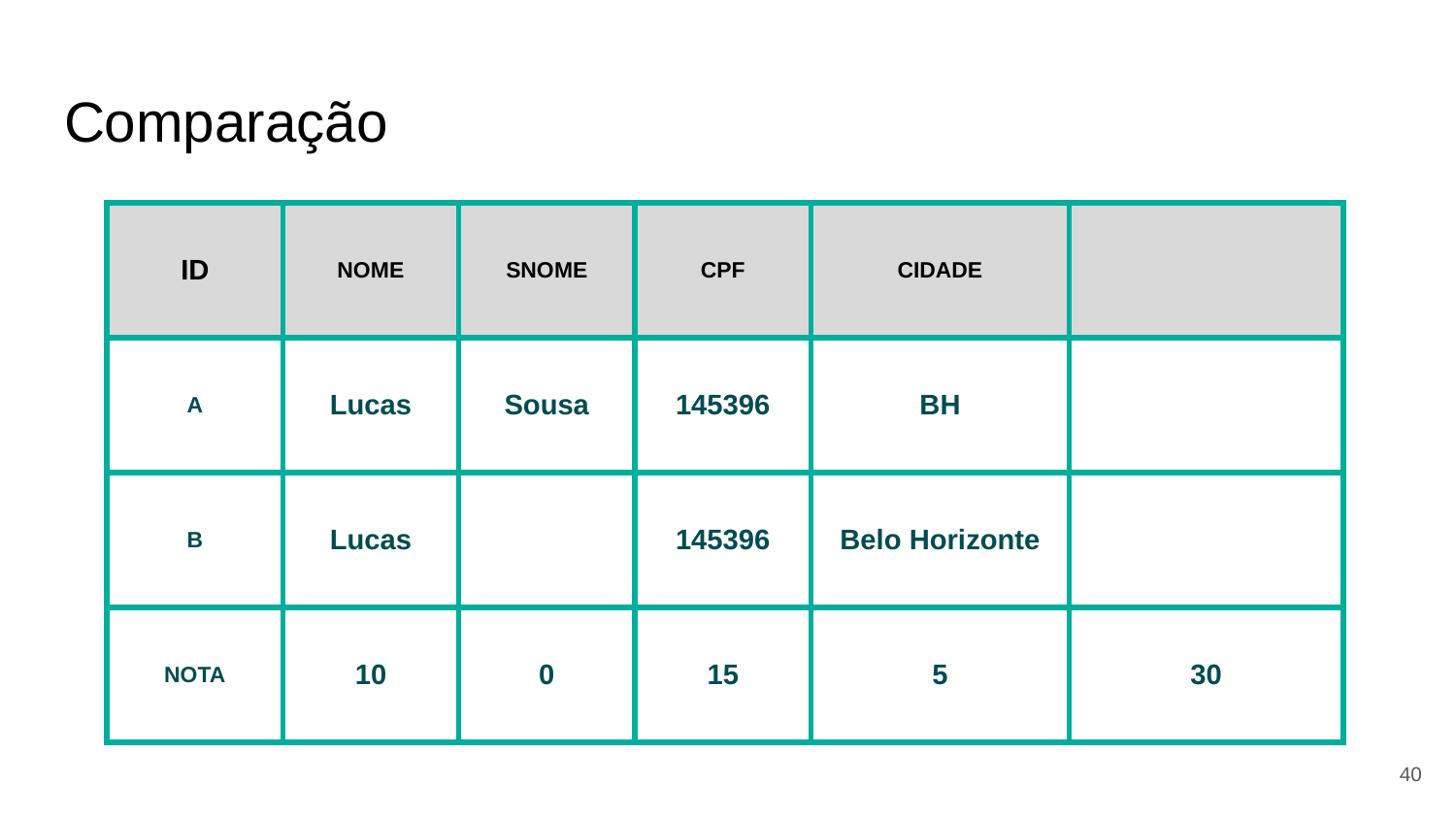

# Comparação
| ID | NOME | SNOME | CPF | CIDADE |  |
| --- | --- | --- | --- | --- | --- |
| A | Lucas | Sousa | 145396 | BH |  |
| B | Lucas |  | 145396 | Belo Horizonte |  |
| NOTA | 10 | 0 | 15 | 5 | 30 |
40